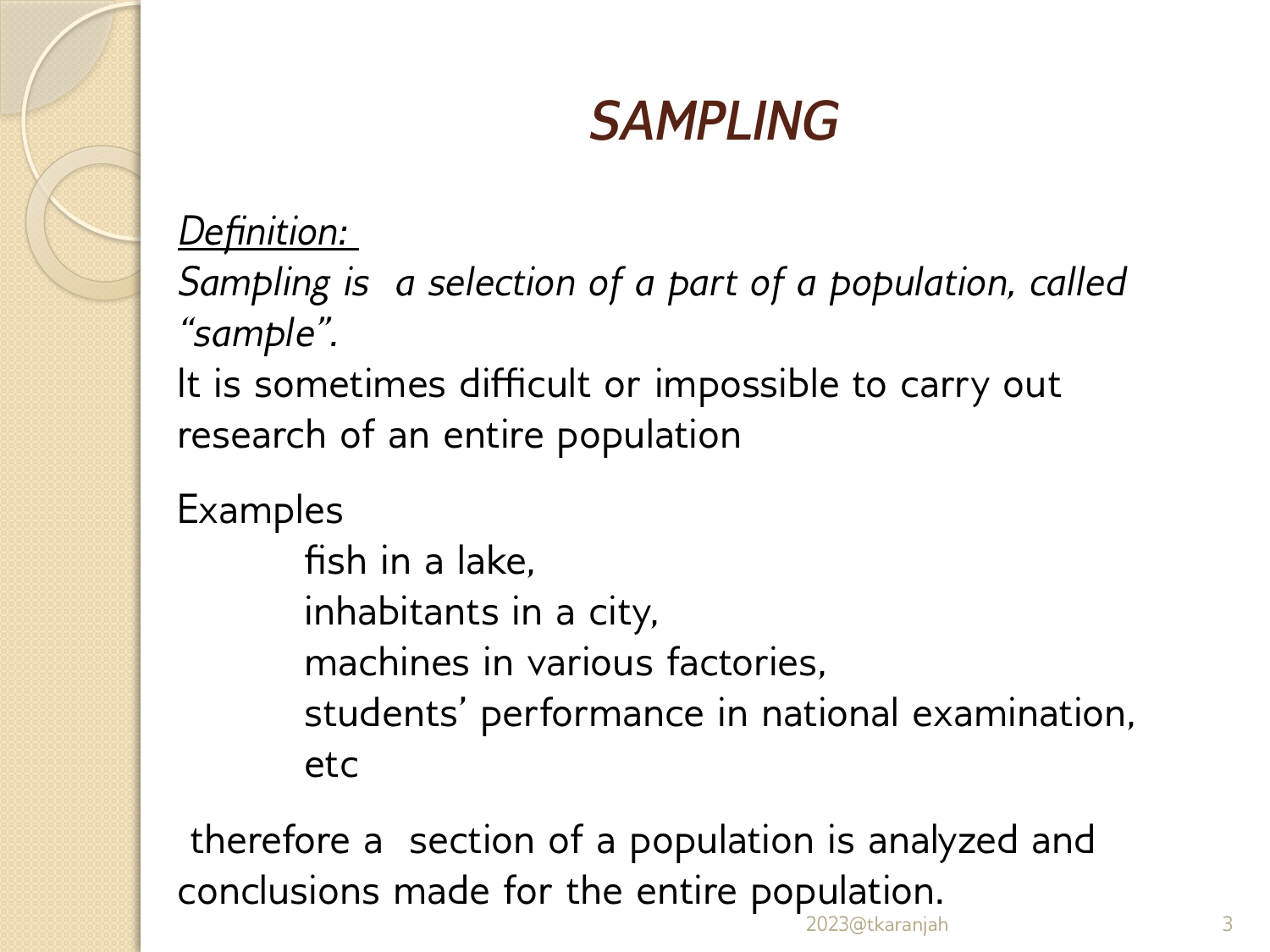

# SAMPLING
Definition:
Sampling is  a selection of a part of a population, called “sample”.
It is sometimes difficult or impossible to carry out research of an entire population

Examples
fish in a lake,
inhabitants in a city,
machines in various factories,
students’ performance in national examination, etc

 therefore a  section of a population is analyzed and conclusions made for the entire population.
2023@tkaranjah
3